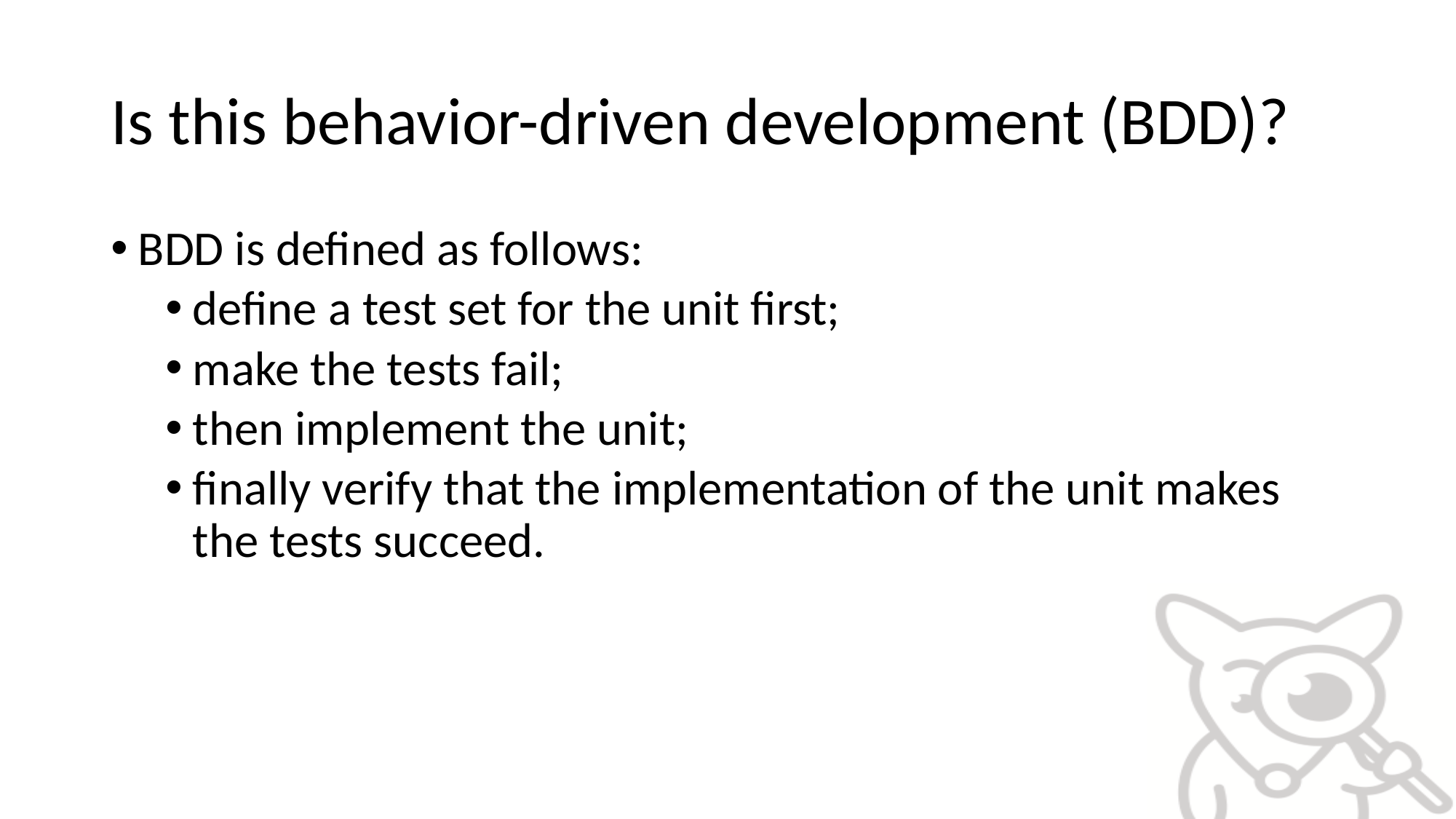

# Is this behavior-driven development (BDD)?
BDD is defined as follows:
define a test set for the unit first;
make the tests fail;
then implement the unit;
finally verify that the implementation of the unit makes the tests succeed.